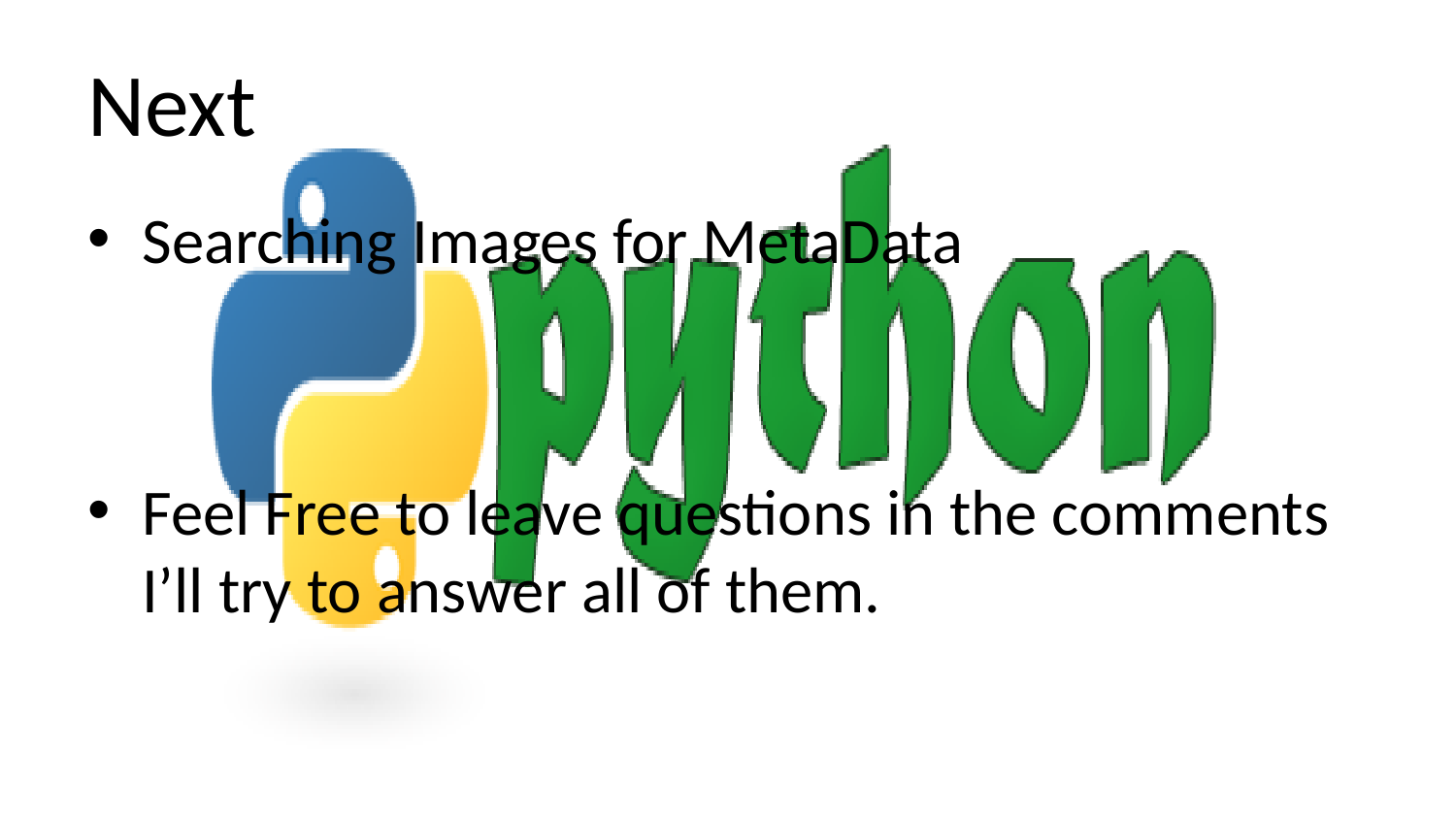

# Next
Searching Images for MetaData

Feel Free to leave questions in the comments I’ll try to answer all of them.